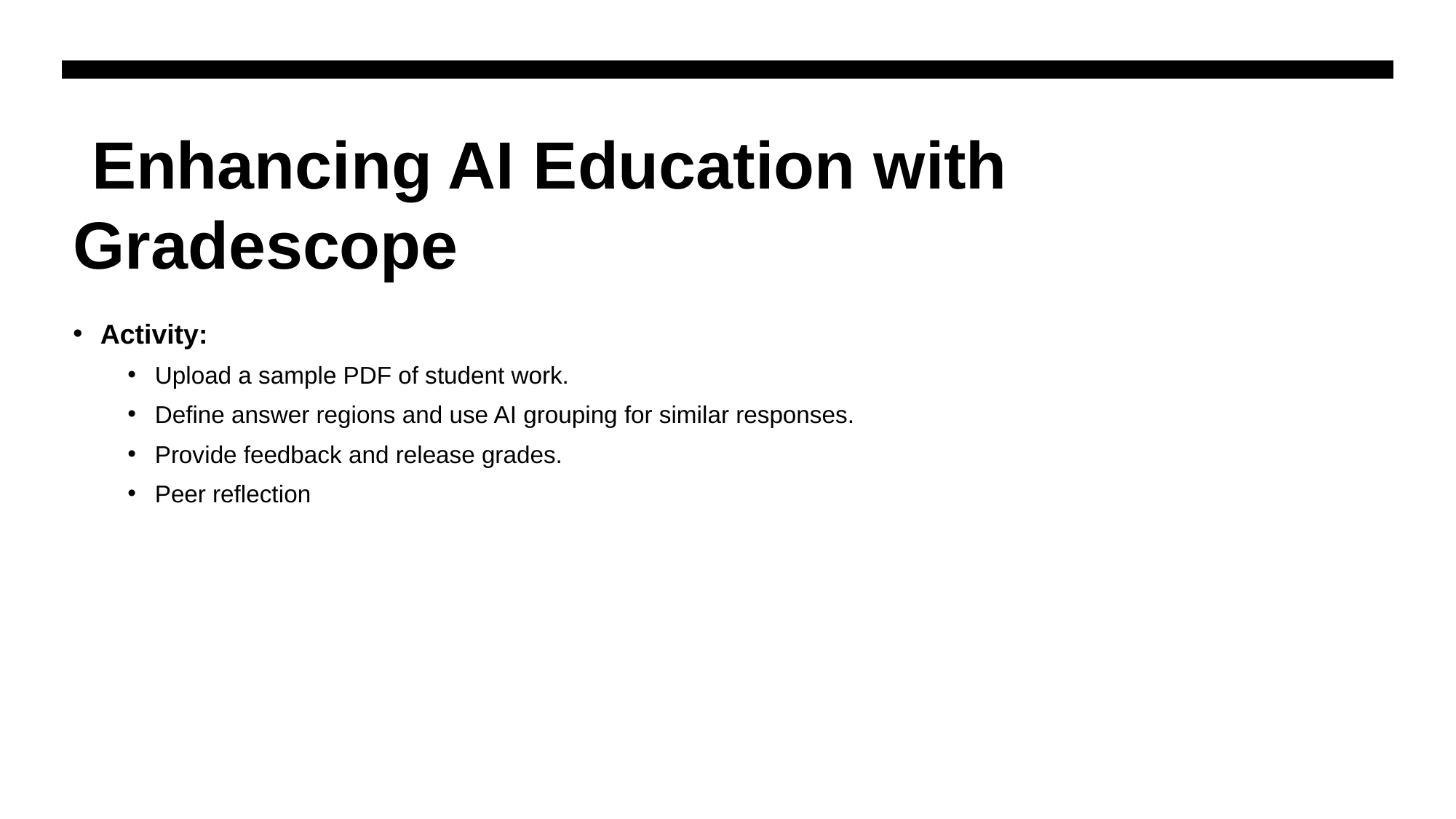

# Enhancing AI Education with Gradescope
Activity:
Upload a sample PDF of student work.
Define answer regions and use AI grouping for similar responses.
Provide feedback and release grades.
Peer reflection